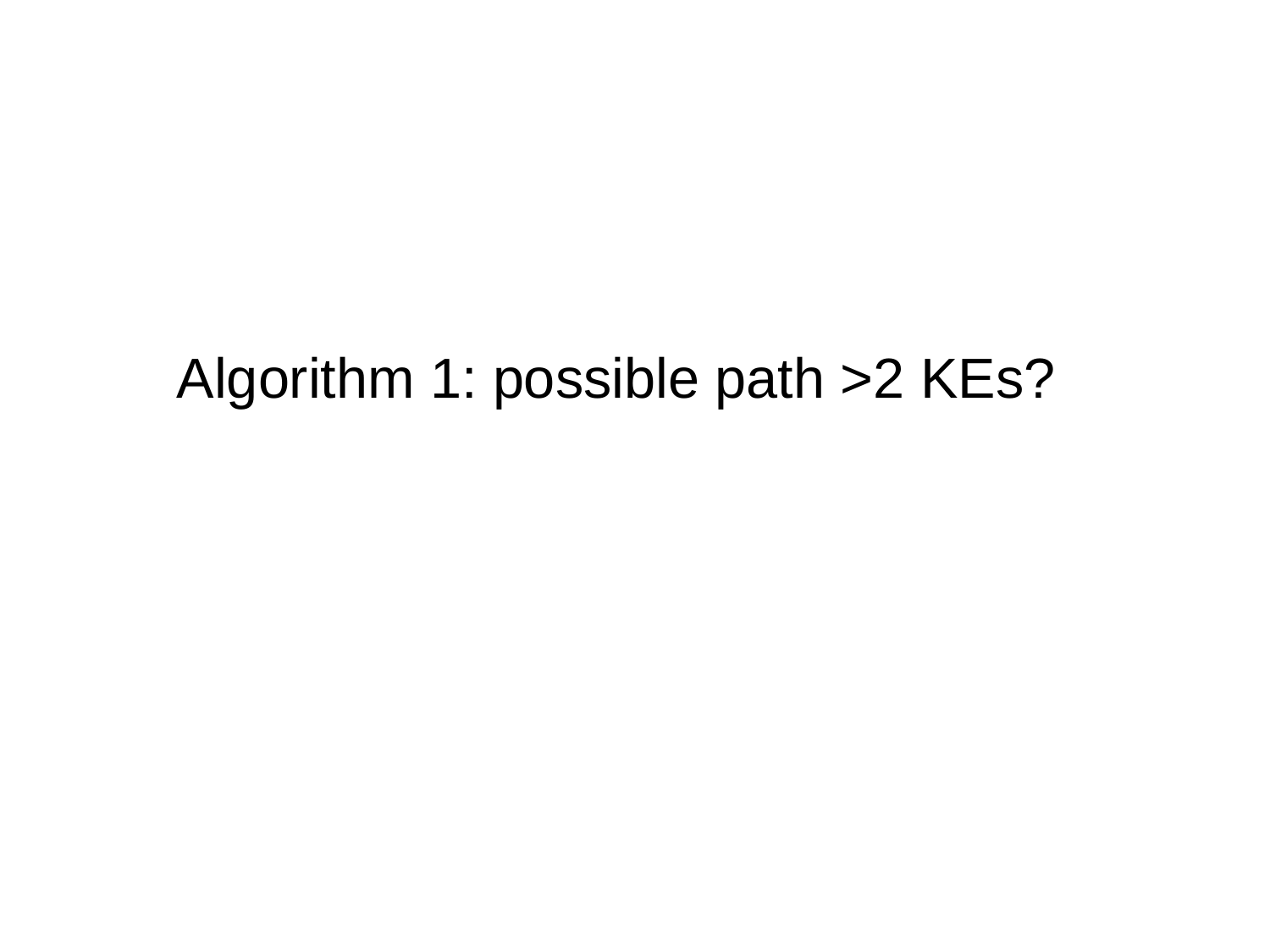

# Algorithm 1: possible path >2 KEs?